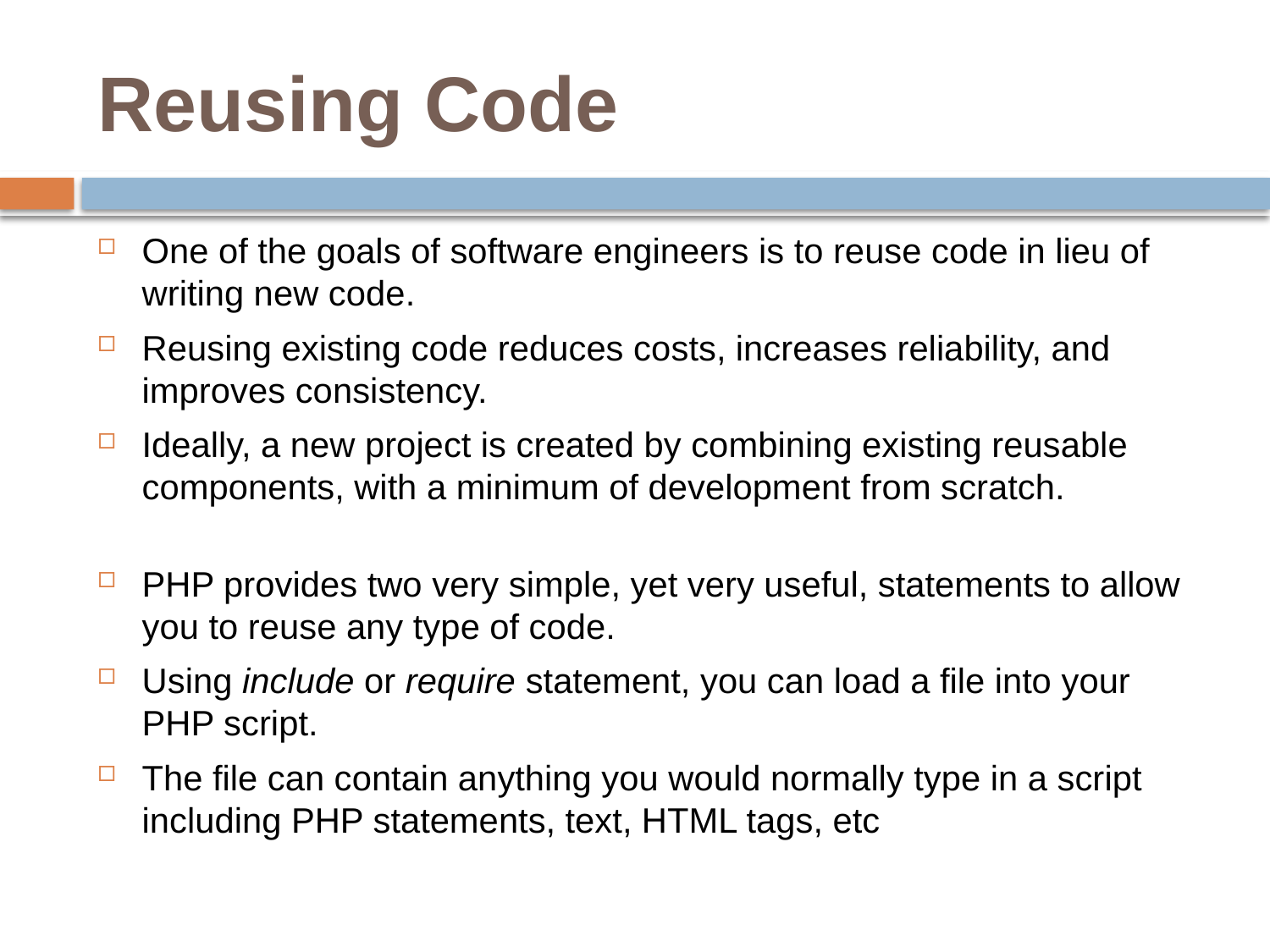

# Reusing Code
One of the goals of software engineers is to reuse code in lieu of writing new code.
Reusing existing code reduces costs, increases reliability, and improves consistency.
Ideally, a new project is created by combining existing reusable components, with a minimum of development from scratch.

PHP provides two very simple, yet very useful, statements to allow you to reuse any type of code.
Using include or require statement, you can load a file into your PHP script.
The file can contain anything you would normally type in a script including PHP statements, text, HTML tags, etc